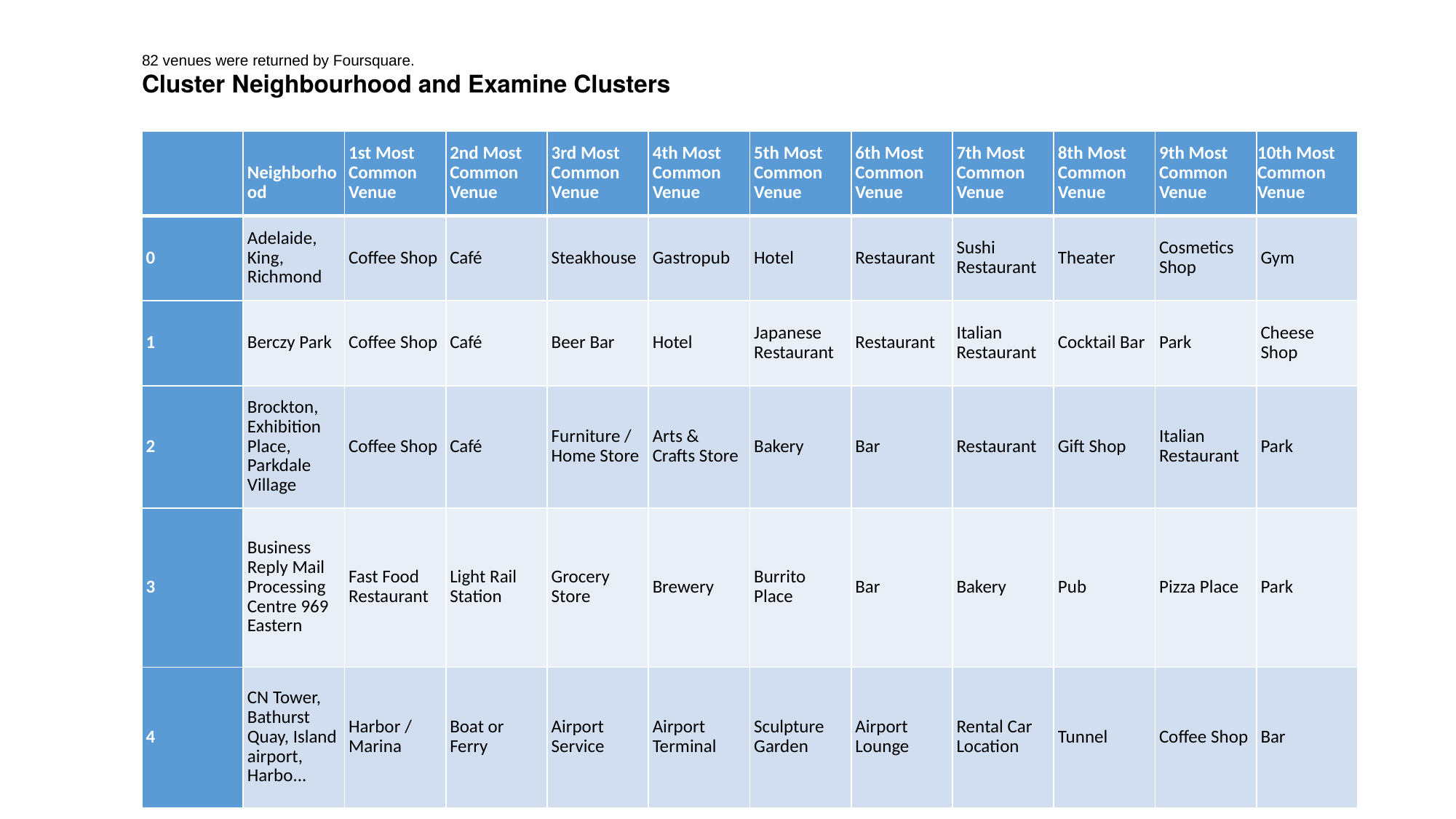

82 venues were returned by Foursquare.
Cluster Neighbourhood and Examine Clusters

|  | Neighborhood | 1st Most Common Venue | 2nd Most Common Venue | 3rd Most Common Venue | 4th Most Common Venue | 5th Most Common Venue | 6th Most Common Venue | 7th Most Common Venue | 8th Most Common Venue | 9th Most Common Venue | 10th Most Common Venue |
| --- | --- | --- | --- | --- | --- | --- | --- | --- | --- | --- | --- |
| 0 | Adelaide, King, Richmond | Coffee Shop | Café | Steakhouse | Gastropub | Hotel | Restaurant | Sushi Restaurant | Theater | Cosmetics Shop | Gym |
| 1 | Berczy Park | Coffee Shop | Café | Beer Bar | Hotel | Japanese Restaurant | Restaurant | Italian Restaurant | Cocktail Bar | Park | Cheese Shop |
| 2 | Brockton, Exhibition Place, Parkdale Village | Coffee Shop | Café | Furniture / Home Store | Arts & Crafts Store | Bakery | Bar | Restaurant | Gift Shop | Italian Restaurant | Park |
| 3 | Business Reply Mail Processing Centre 969 Eastern | Fast Food Restaurant | Light Rail Station | Grocery Store | Brewery | Burrito Place | Bar | Bakery | Pub | Pizza Place | Park |
| 4 | CN Tower, Bathurst Quay, Island airport, Harbo... | Harbor / Marina | Boat or Ferry | Airport Service | Airport Terminal | Sculpture Garden | Airport Lounge | Rental Car Location | Tunnel | Coffee Shop | Bar |